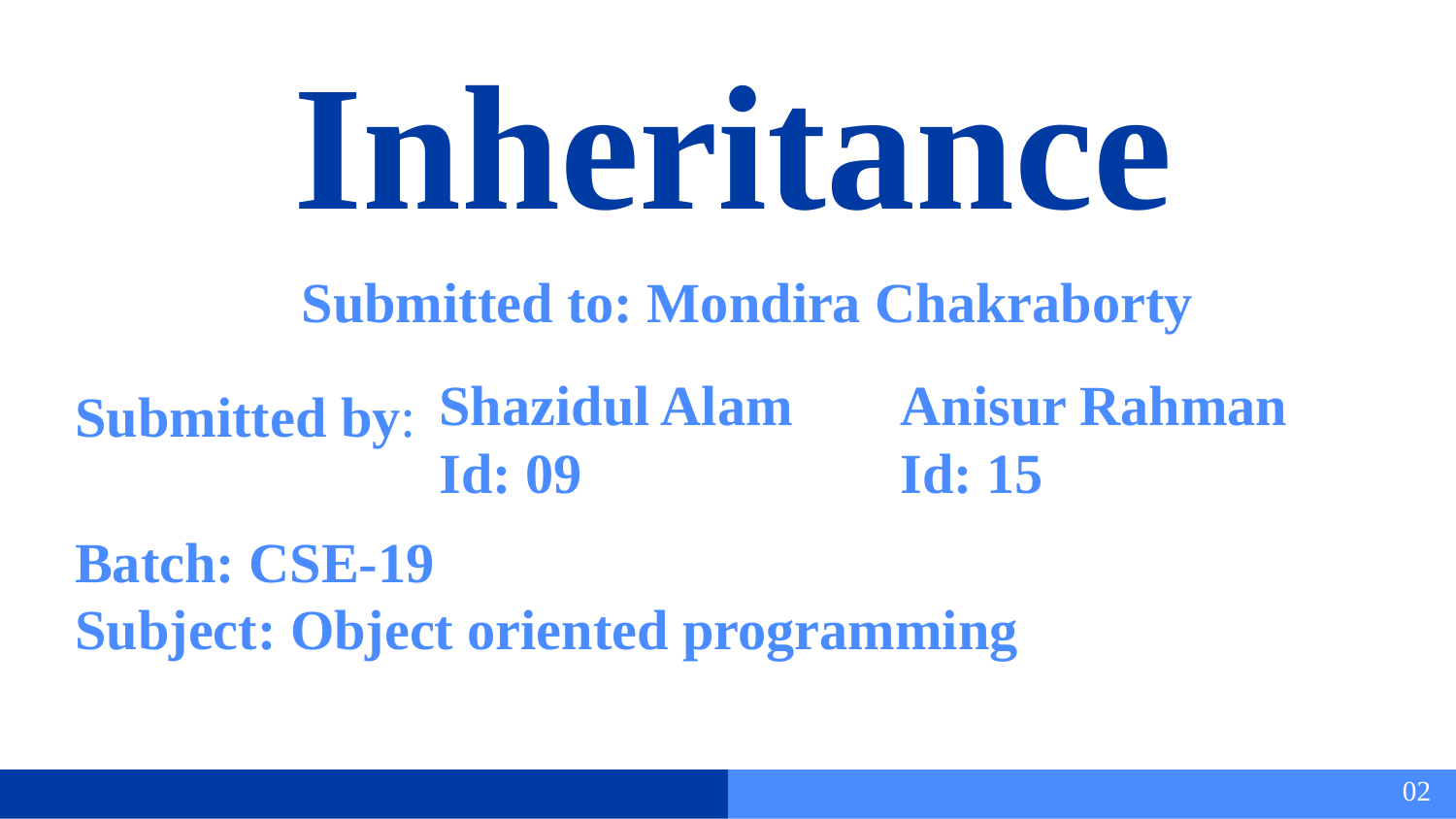

Inheritance
Submitted to: Mondira Chakraborty

Submitted by:
# Shazidul Alam Id: 09
Anisur Rahman
Id: 15
Batch: CSE-19
Subject: Object oriented programming
02